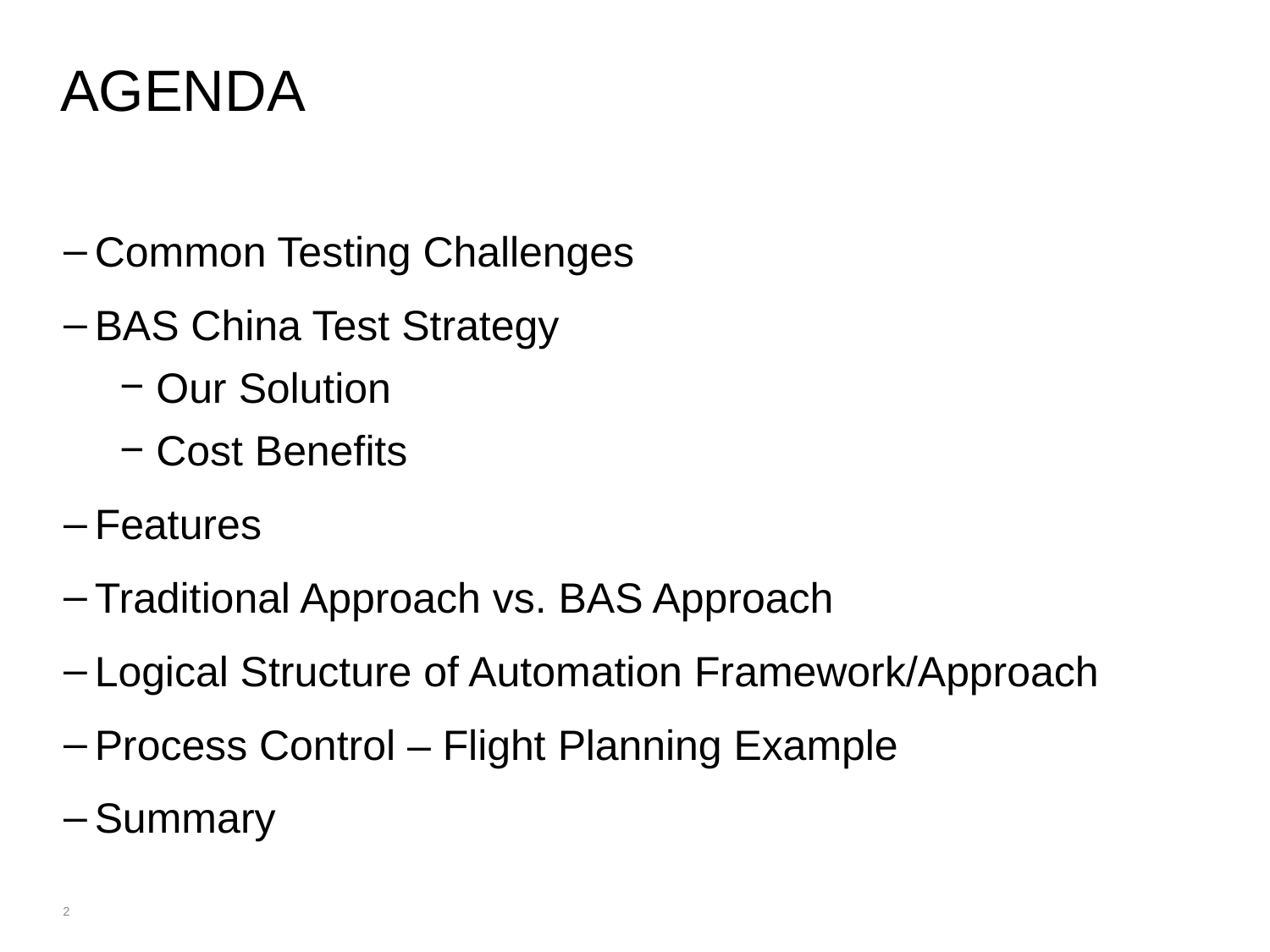

# Agenda
Common Testing Challenges
BAS China Test Strategy
 Our Solution
 Cost Benefits
Features
Traditional Approach vs. BAS Approach
Logical Structure of Automation Framework/Approach
Process Control – Flight Planning Example
Summary